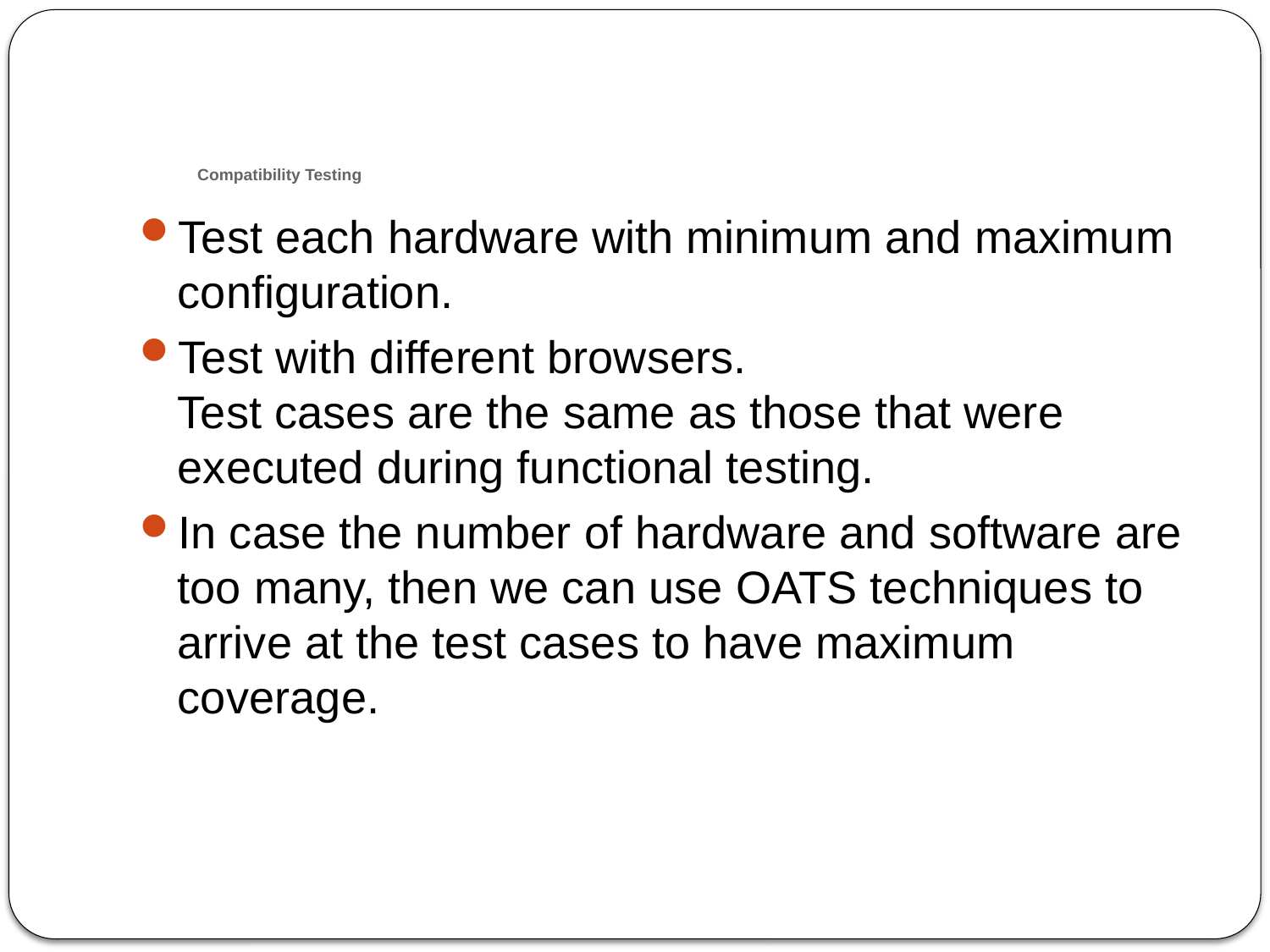

# Compatibility Testing
Test each hardware with minimum and maximum configuration.
Test with different browsers.
Test cases are the same as those that were executed during functional testing.
In case the number of hardware and software are too many, then we can use OATS techniques to arrive at the test cases to have maximum coverage.